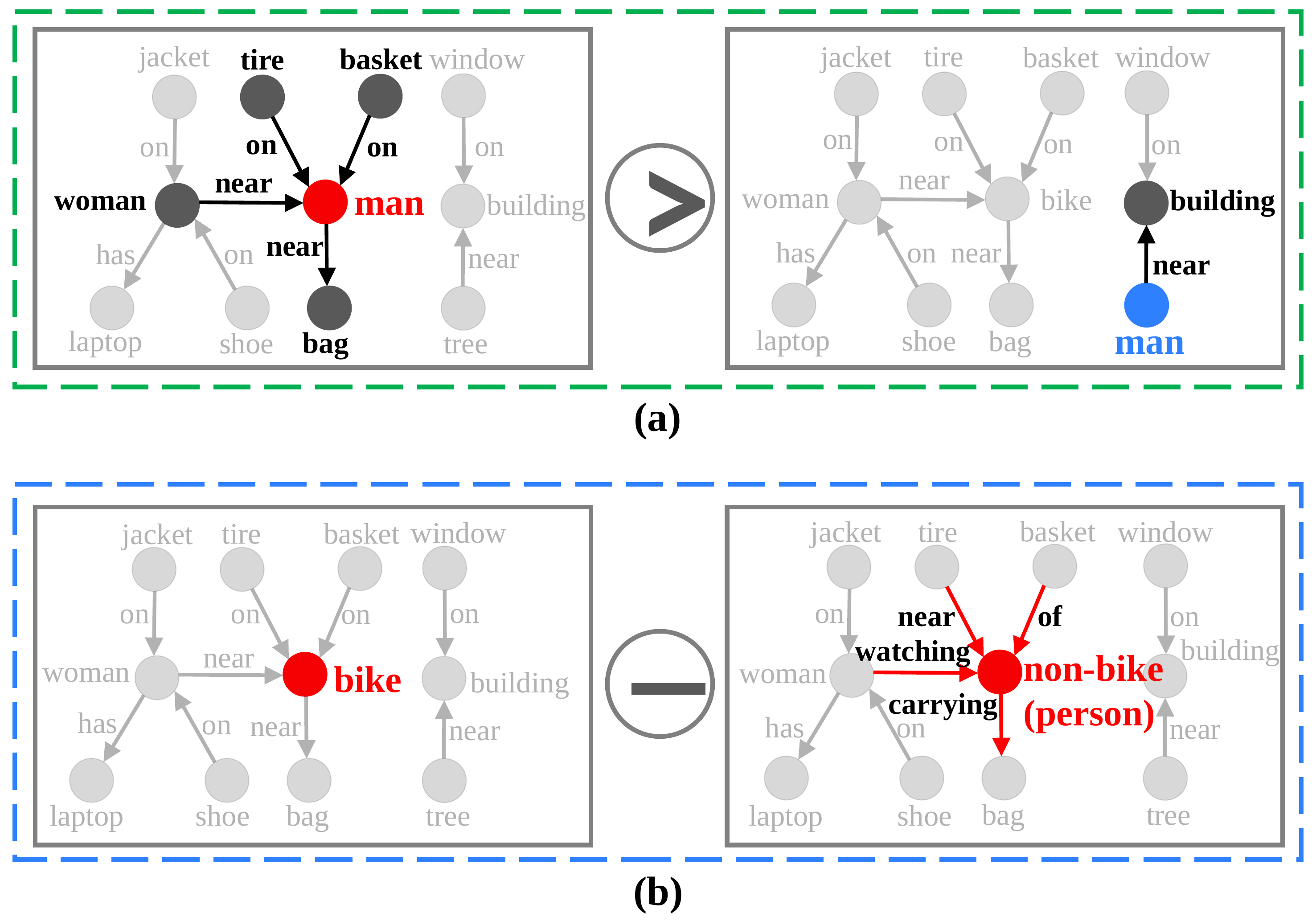

jacket
window
basket
tire

on
on
on
on
near
man
woman

building

near
on
has
near

laptop
bag
tree
shoe

tire
jacket
window
basket

on
on
on
on
near
woman
bike

building

on
near
has
near

man
laptop
shoe
bag
>

(a)

window
tire
basket
jacket

on
on
on
on
near
woman
bike

building
has
on
near
near

laptop
tree
shoe
bag

basket
tire
window
jacket

on
near
on
of
building
watching
non-bike
(person)

woman

carrying
on
has
near

bag
tree
laptop
shoe
_

(b)